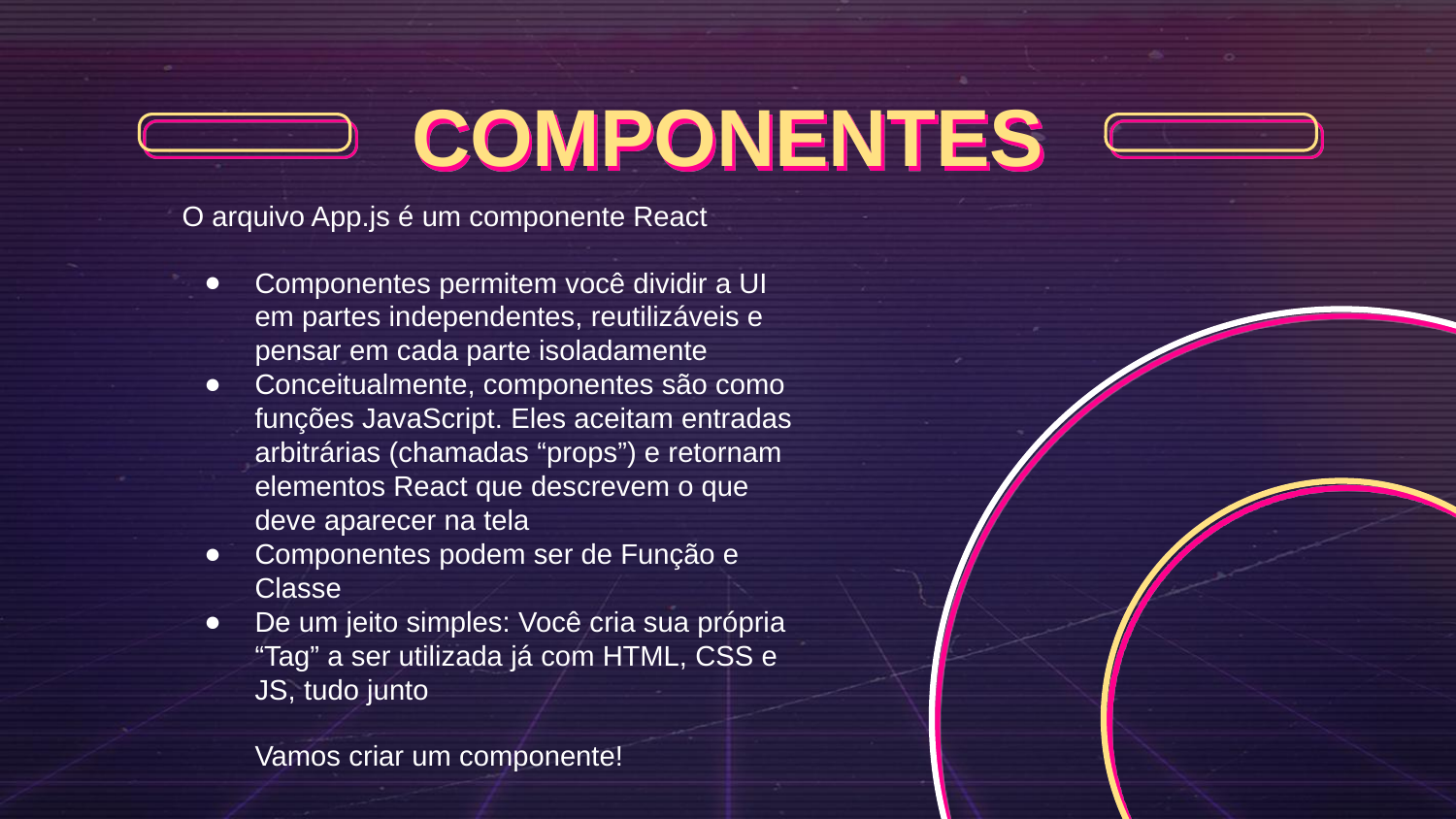

# COMPONENTES
O arquivo App.js é um componente React
Componentes permitem você dividir a UI em partes independentes, reutilizáveis e pensar em cada parte isoladamente
Conceitualmente, componentes são como funções JavaScript. Eles aceitam entradas arbitrárias (chamadas “props”) e retornam elementos React que descrevem o que deve aparecer na tela
Componentes podem ser de Função e Classe
De um jeito simples: Você cria sua própria “Tag” a ser utilizada já com HTML, CSS e JS, tudo junto
Vamos criar um componente!